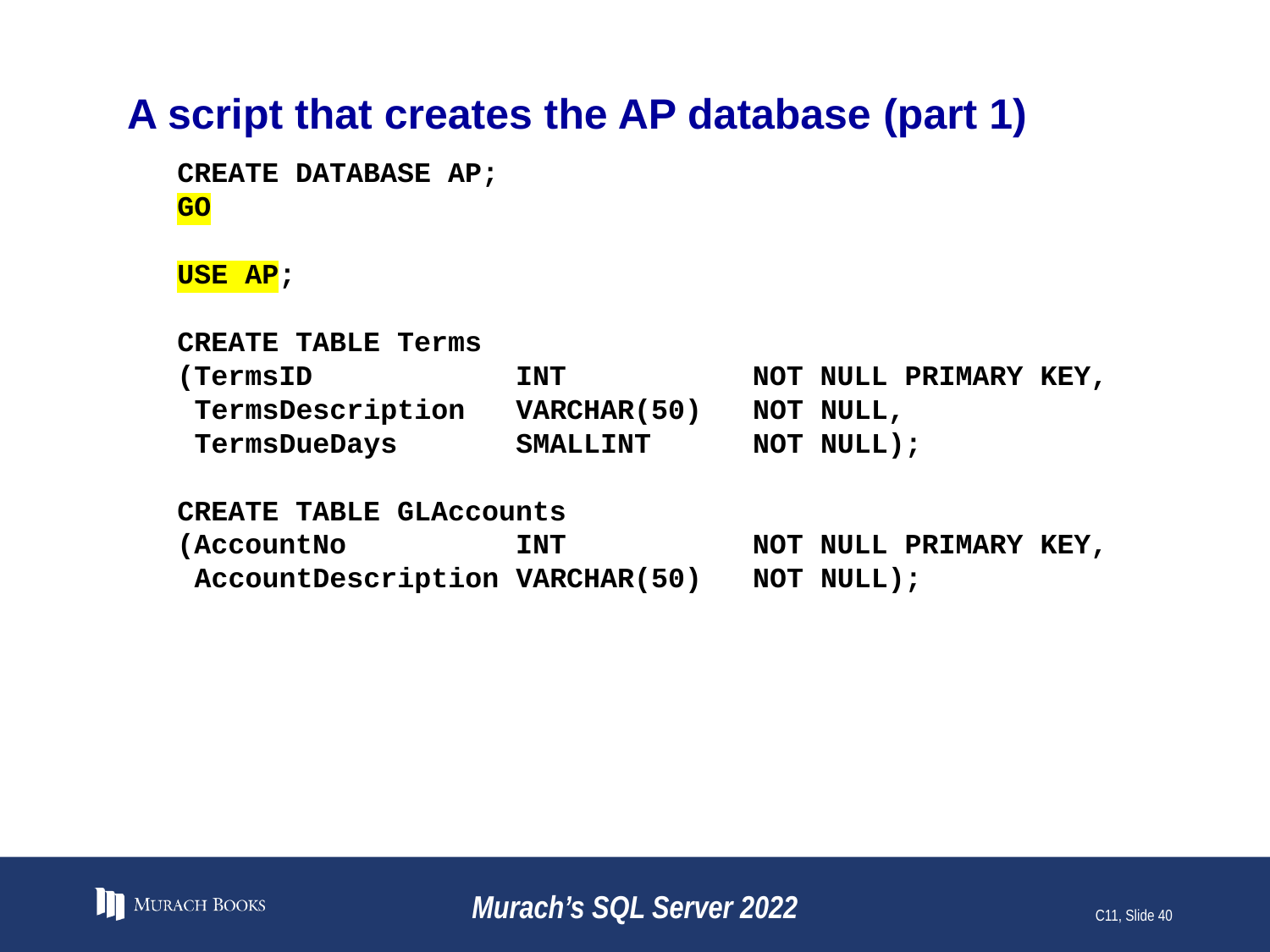

# A script that creates the AP database	 (part 1)
CREATE DATABASE AP;
GO

USE AP;

CREATE TABLE Terms
(TermsID            INT           NOT NULL PRIMARY KEY,
 TermsDescription   VARCHAR(50)   NOT NULL,
 TermsDueDays       SMALLINT      NOT NULL);

CREATE TABLE GLAccounts
(AccountNo          INT           NOT NULL PRIMARY KEY,
 AccountDescription VARCHAR(50)   NOT NULL);

Murach’s SQL Server 2022

C11, Slide 40